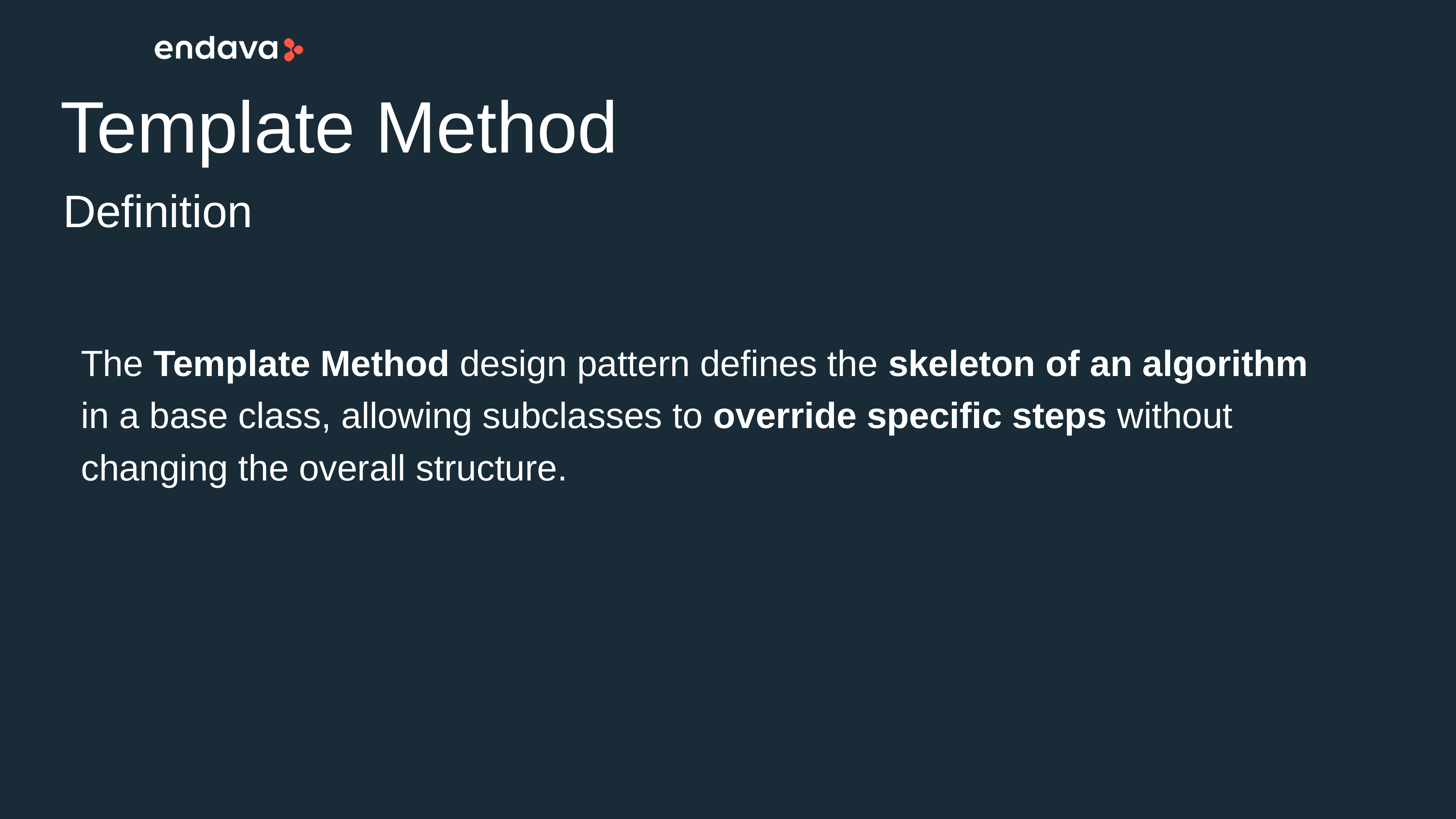

# Template Method
Definition
The Template Method design pattern defines the skeleton of an algorithm in a base class, allowing subclasses to override specific steps without changing the overall structure.